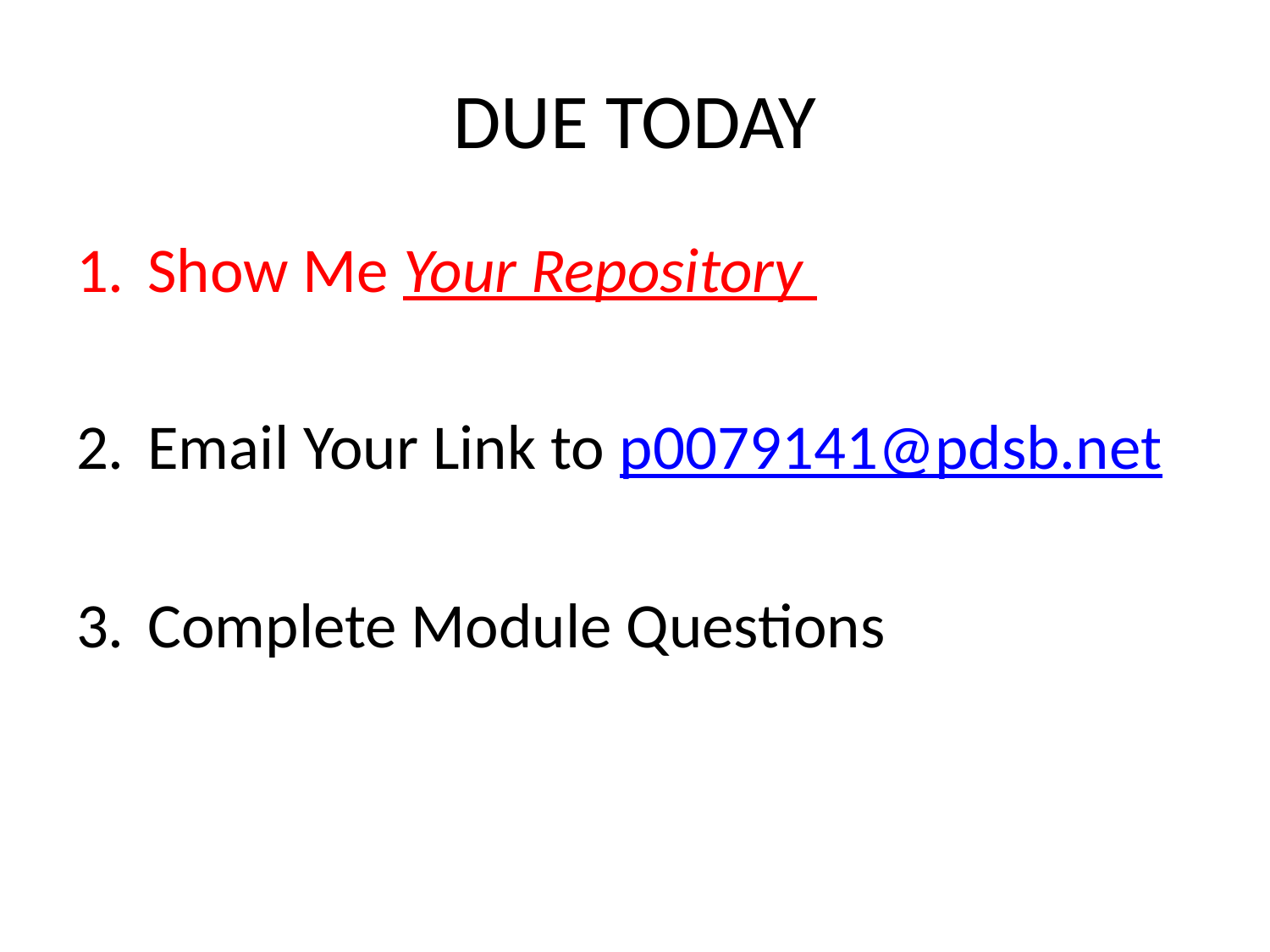

# DUE TODAY
Show Me Your Repository

Email Your Link to p0079141@pdsb.net

Complete Module Questions